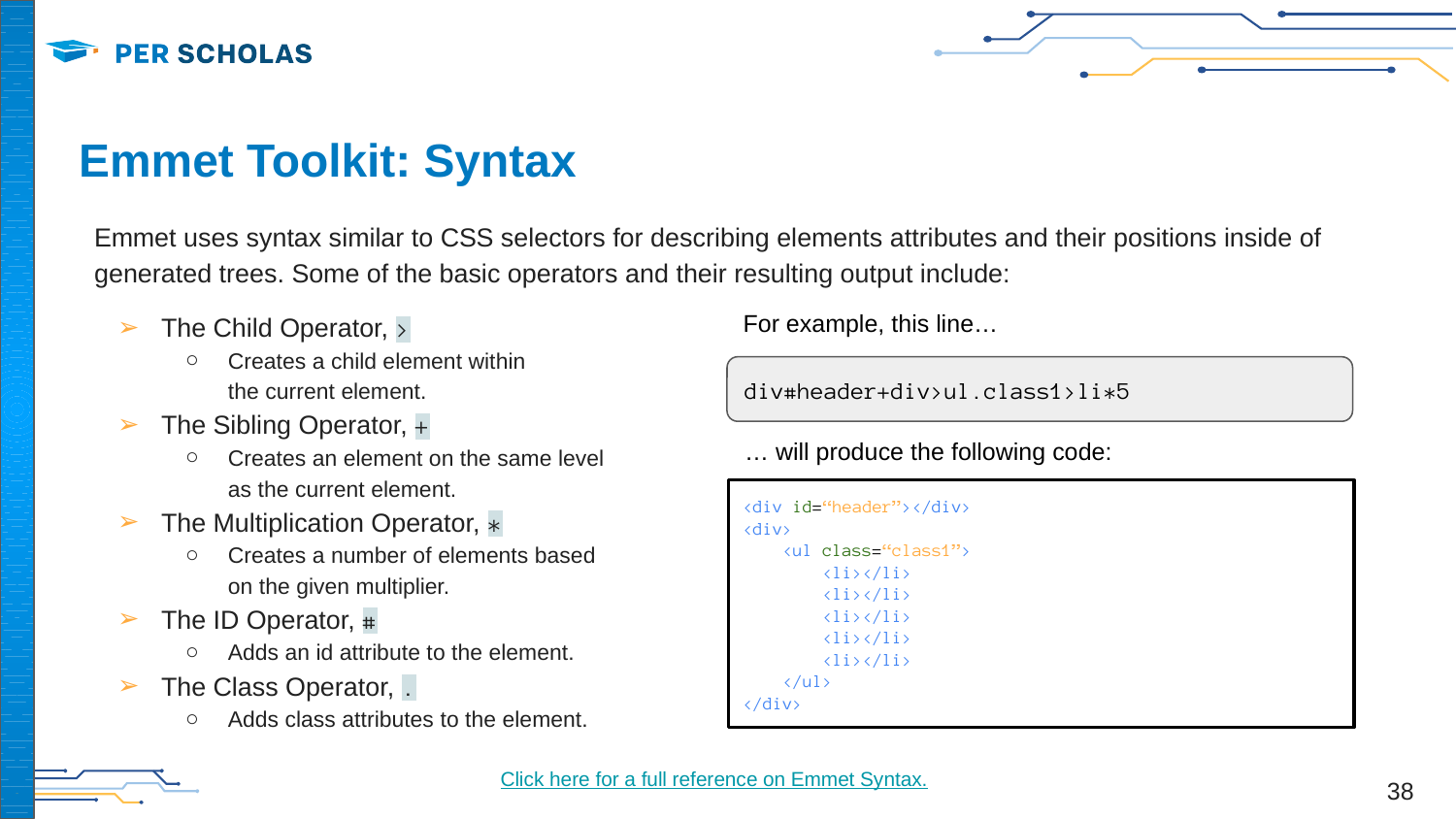

# Emmet Toolkit: Syntax
Emmet uses syntax similar to CSS selectors for describing elements attributes and their positions inside of generated trees. Some of the basic operators and their resulting output include:
The Child Operator, >
Creates a child element within
the current element.
The Sibling Operator, +
Creates an element on the same level
as the current element.
The Multiplication Operator, *
Creates a number of elements based
on the given multiplier.
The ID Operator, #
Adds an id attribute to the element.
The Class Operator, .
Adds class attributes to the element.
For example, this line…
div#header+div>ul.class1>li*5
… will produce the following code:
<div id=“header”></div>
<div>
    <ul class=“class1”>
        <li></li>
        <li></li>
        <li></li>
        <li></li>
        <li></li>
    </ul>
</div>
38
Click here for a full reference on Emmet Syntax.